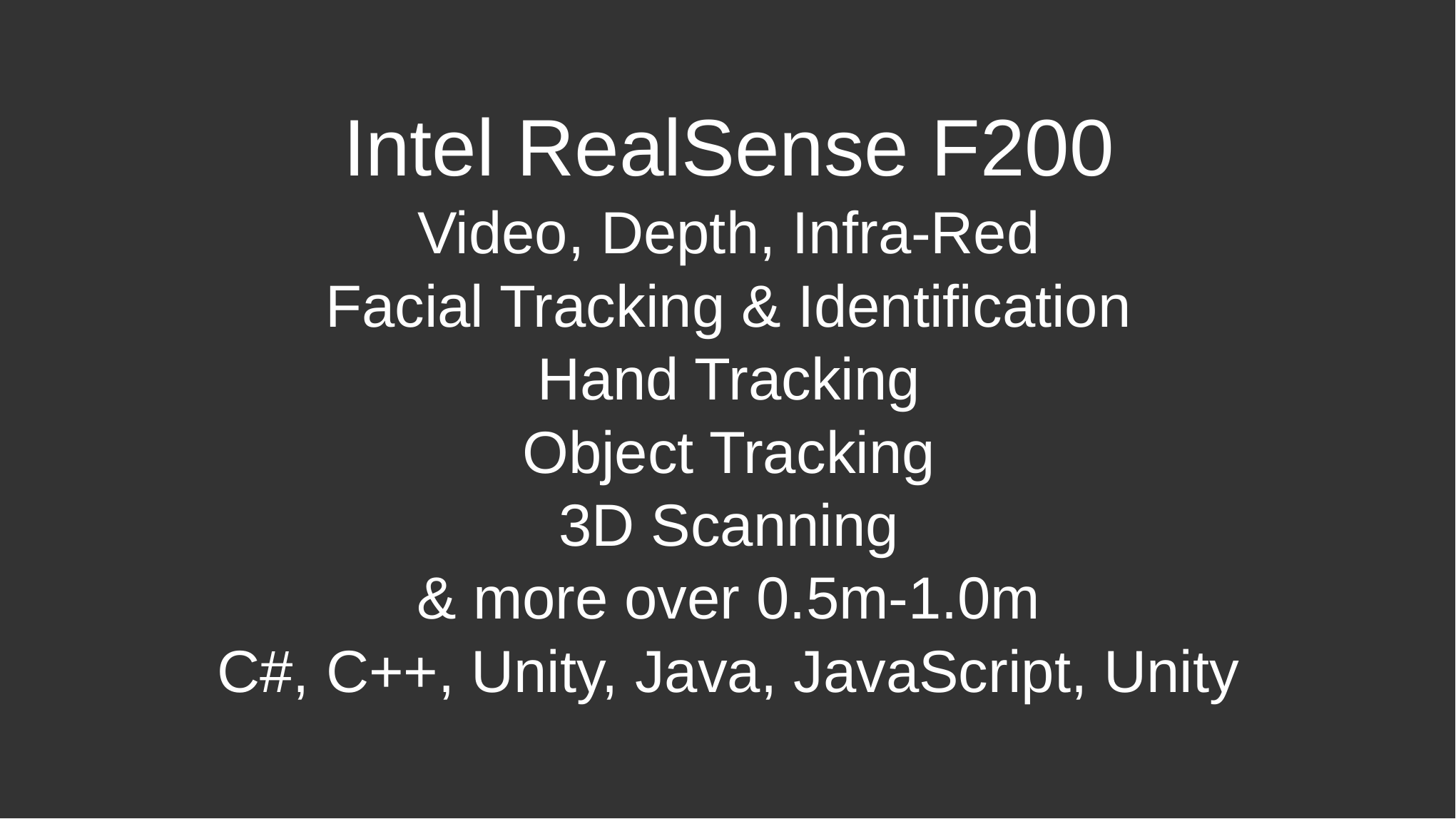

Intel RealSense F200
Video, Depth, Infra-Red
Facial Tracking & Identification
Hand Tracking
Object Tracking
3D Scanning
& more over 0.5m-1.0m
C#, C++, Unity, Java, JavaScript, Unity